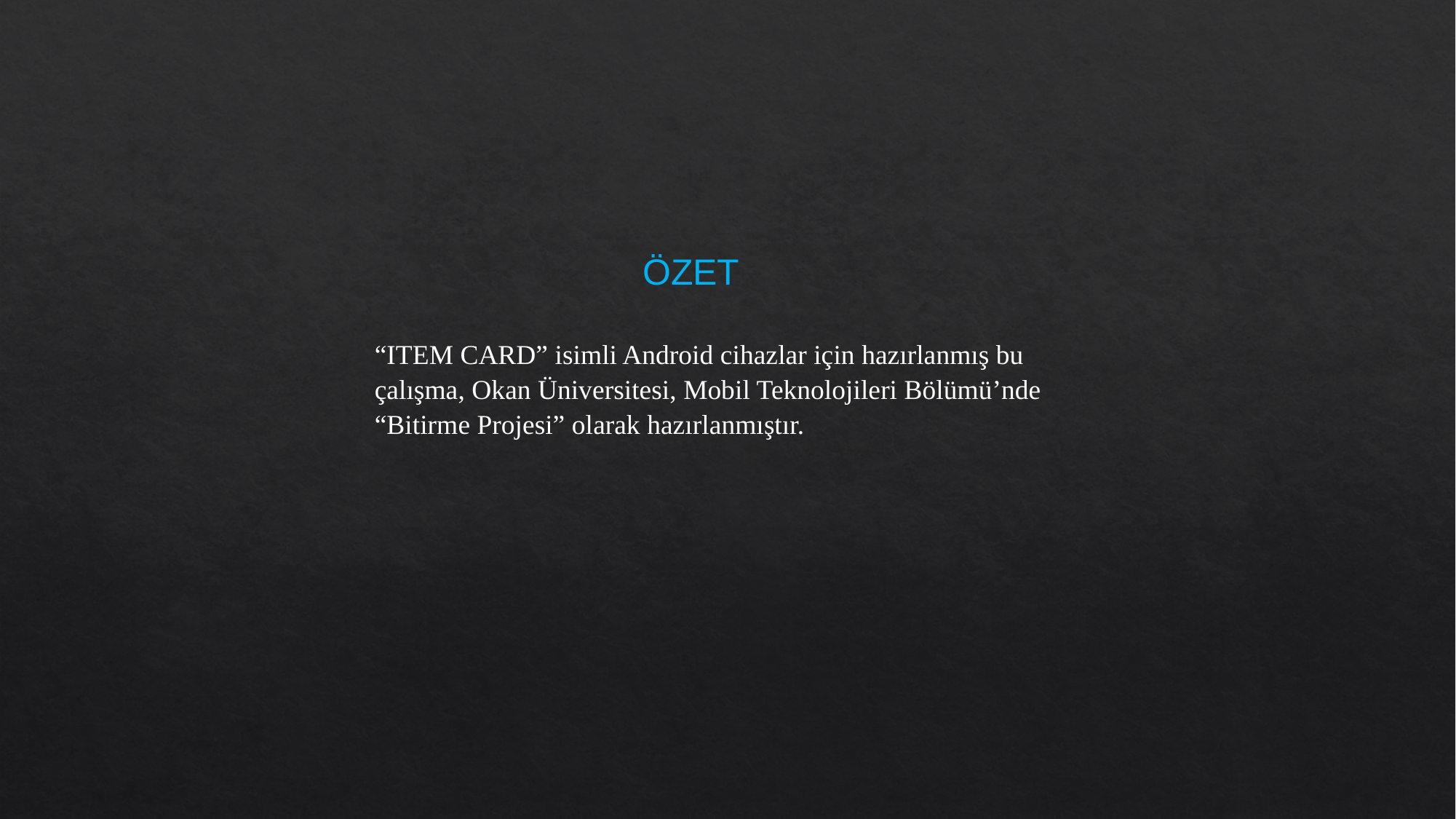

ÖZET
“ITEM CARD” isimli Android cihazlar için hazırlanmış bu çalışma, Okan Üniversitesi, Mobil Teknolojileri Bölümü’nde “Bitirme Projesi” olarak hazırlanmıştır.